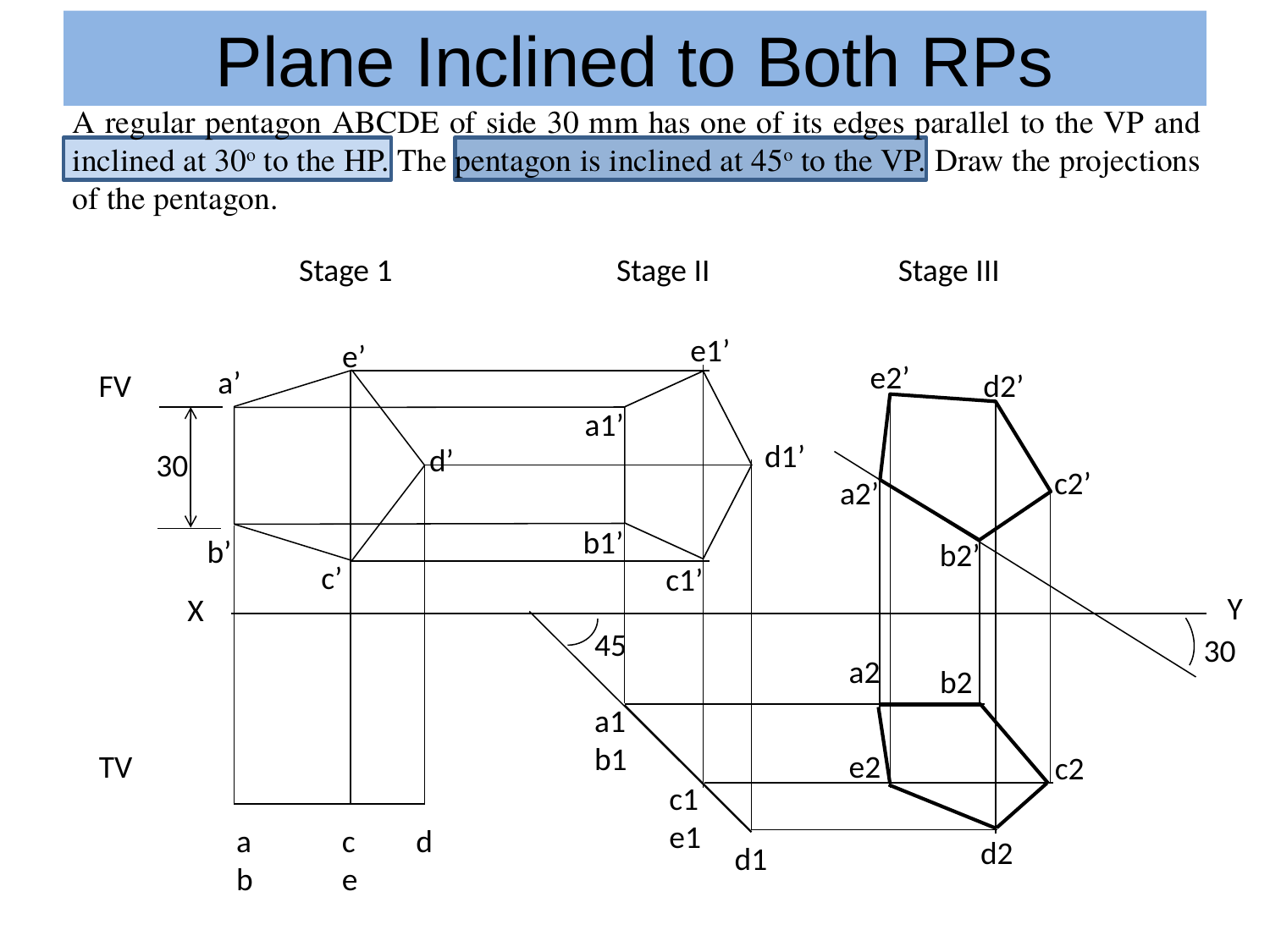

# Plane Inclined to Both RPs
A regular pentagon ABCDE of side 30 mm has one of its edges parallel to the VP and inclined at 30o to the HP. The pentagon is inclined at 45o to the VP. Draw the projections of the pentagon.

Stage 1
Stage II
Stage III
e2’
a2’

d2’
b2’
c2’
e1’
e’
a’

d’
b’
c’
FV
a1’

30
d1’
30

b1’
c1’
Y
X

45
a2
b2
a1
b1
TV
e2
c2
c1
e1
a
b
c
e
d

d2
d1